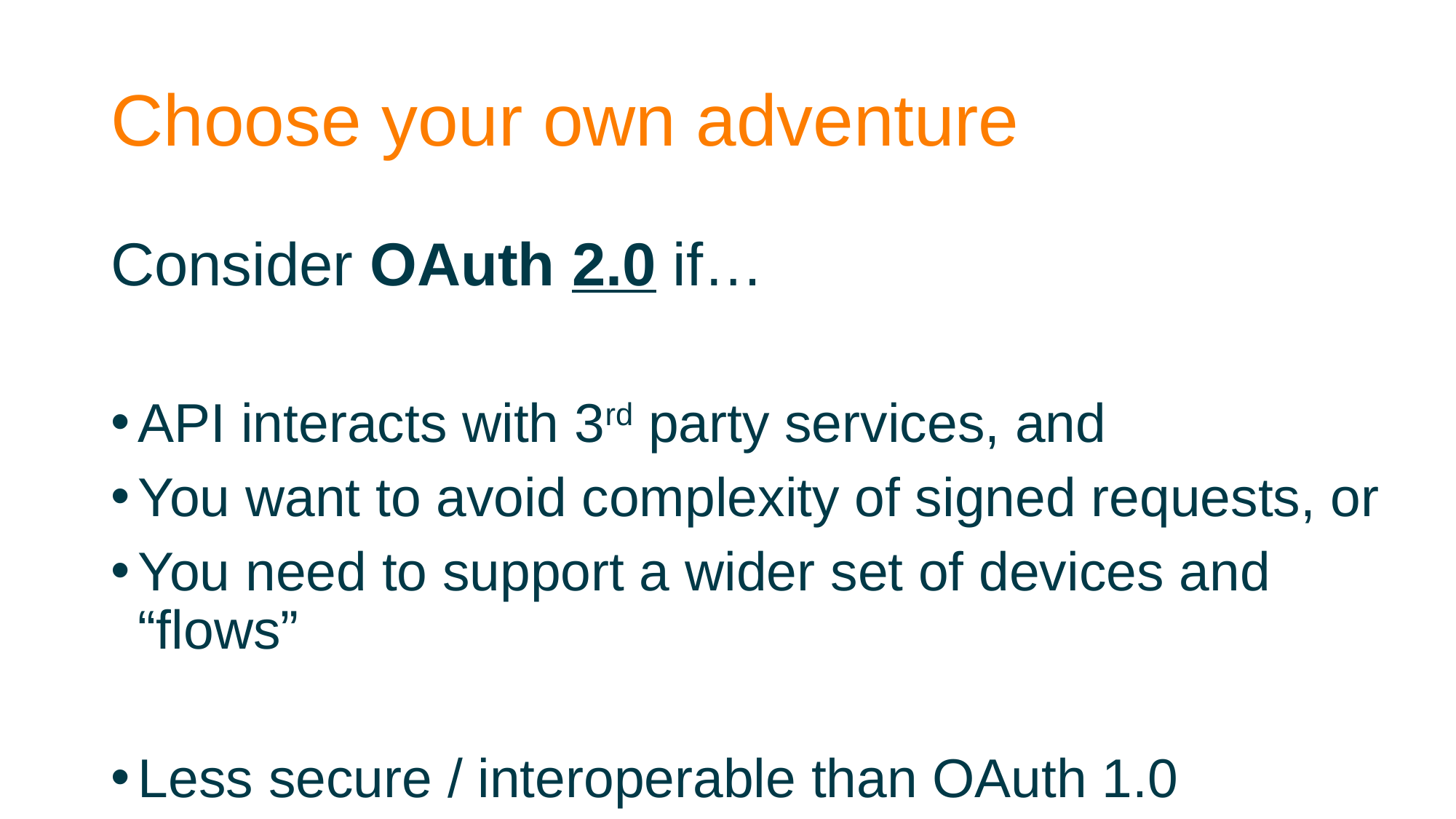

# Choose your own adventure
Consider OAuth 2.0 if…

API interacts with 3rd party services, and
You want to avoid complexity of signed requests, or
You need to support a wider set of devices and “flows”

Less secure / interoperable than OAuth 1.0